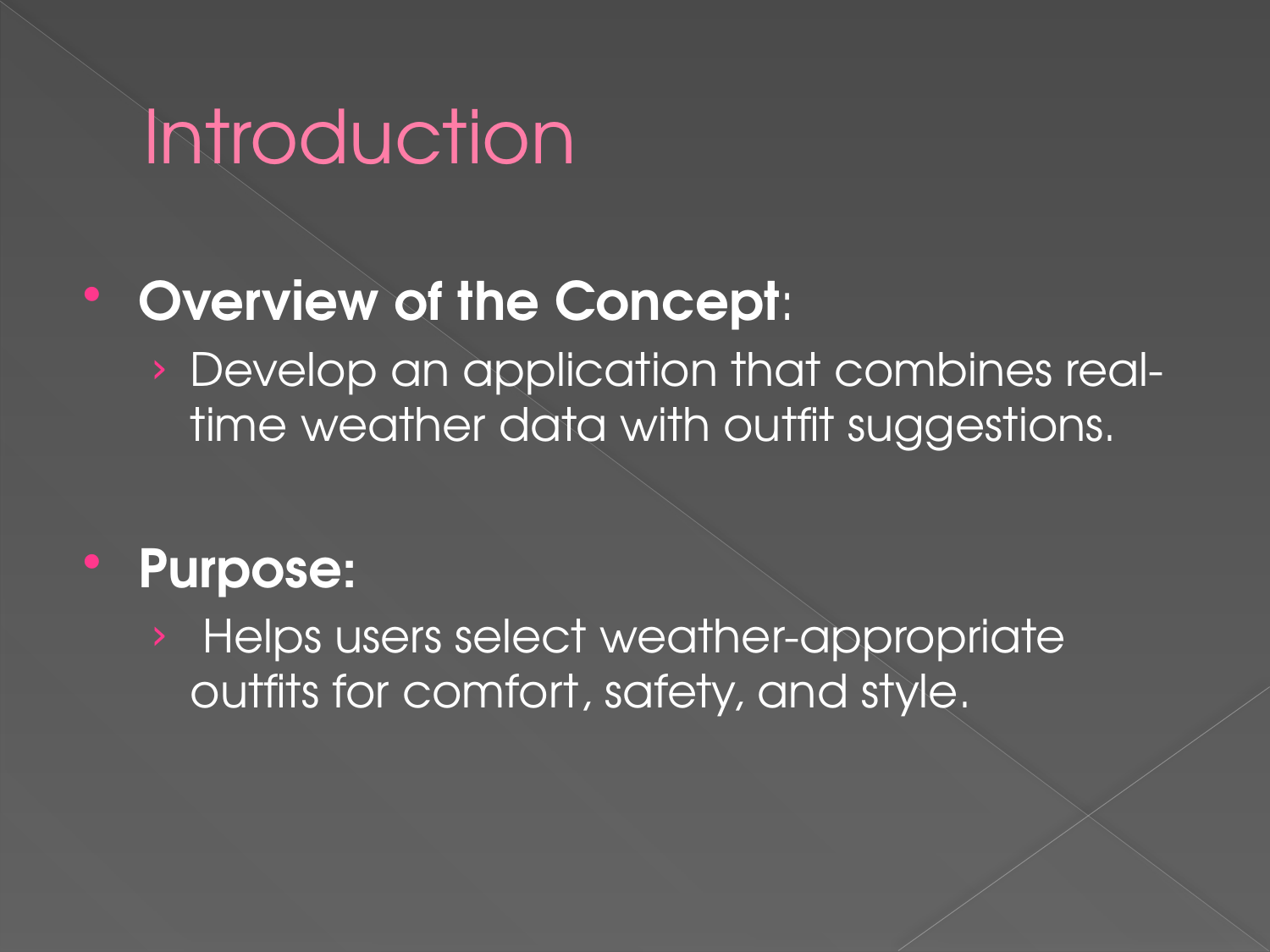

# Introduction
Overview of the Concept:
Develop an application that combines real-time weather data with outfit suggestions.

Purpose:
 Helps users select weather-appropriate outfits for comfort, safety, and style.